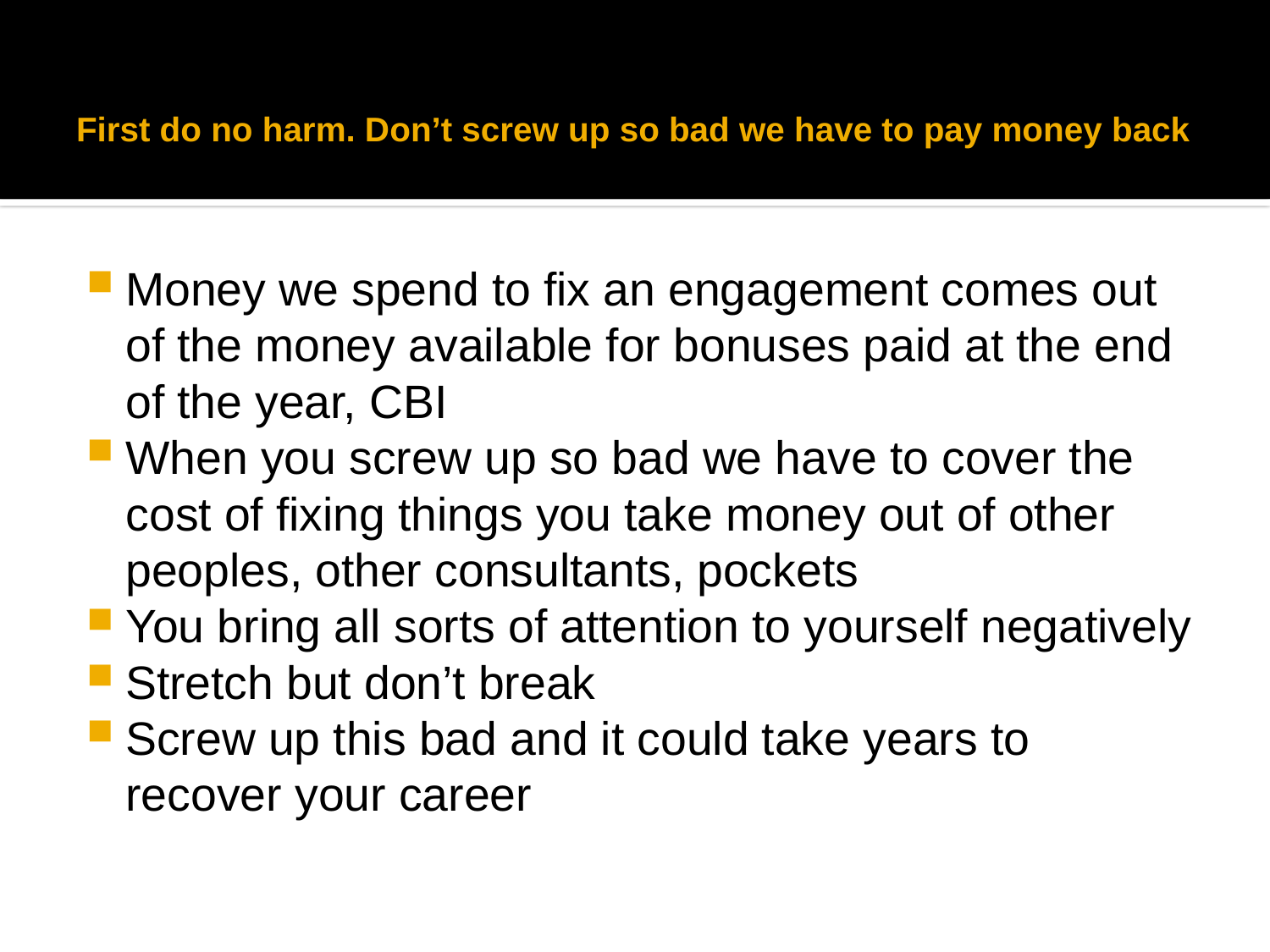

# First do no harm. Don’t screw up so bad we have to pay money back
Money we spend to fix an engagement comes out of the money available for bonuses paid at the end of the year, CBI
When you screw up so bad we have to cover the cost of fixing things you take money out of other peoples, other consultants, pockets
You bring all sorts of attention to yourself negatively
Stretch but don’t break
Screw up this bad and it could take years to recover your career